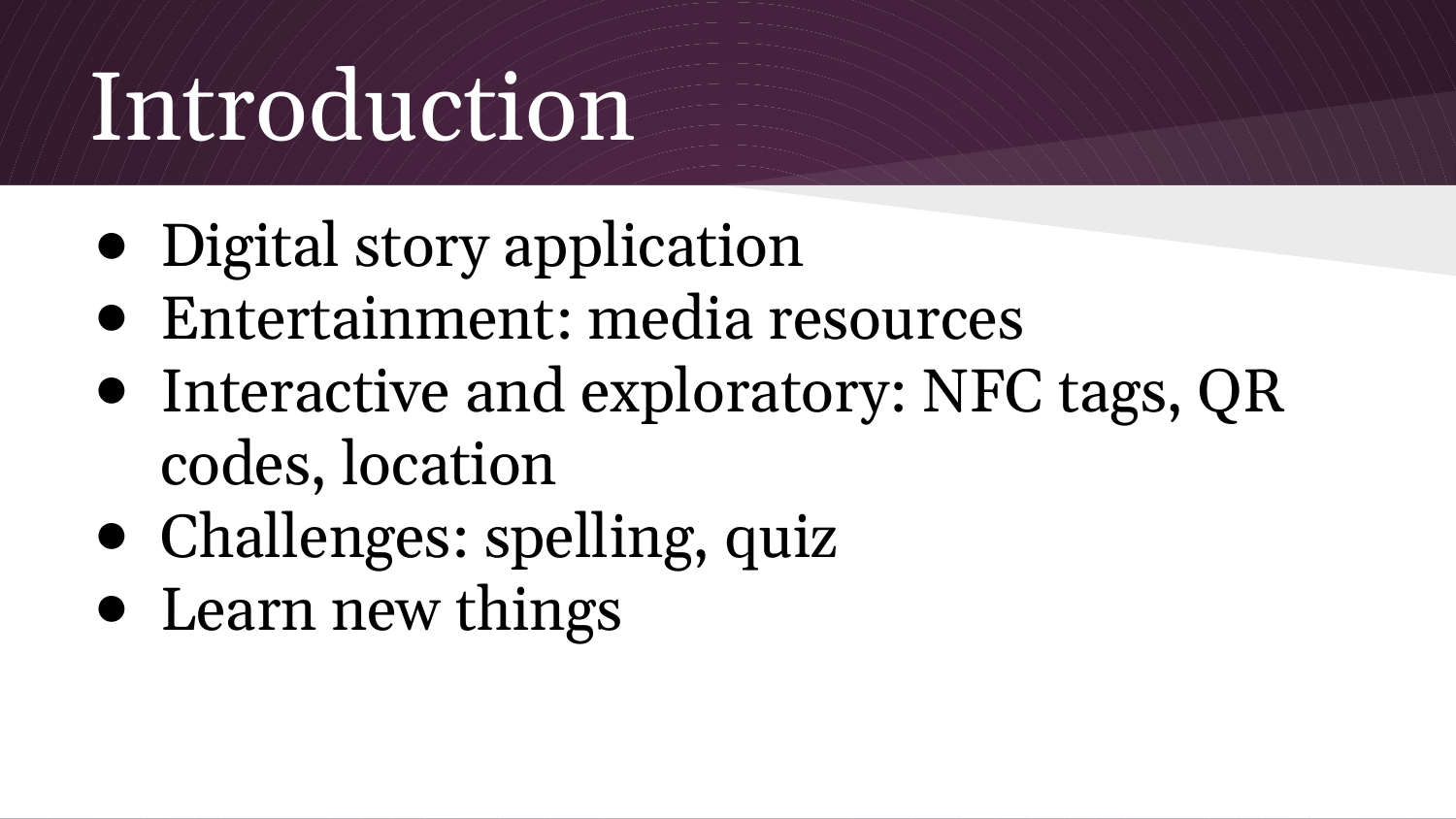

# Introduction
Digital story application
Entertainment: media resources
Interactive and exploratory: NFC tags, QR codes, location
Challenges: spelling, quiz
Learn new things